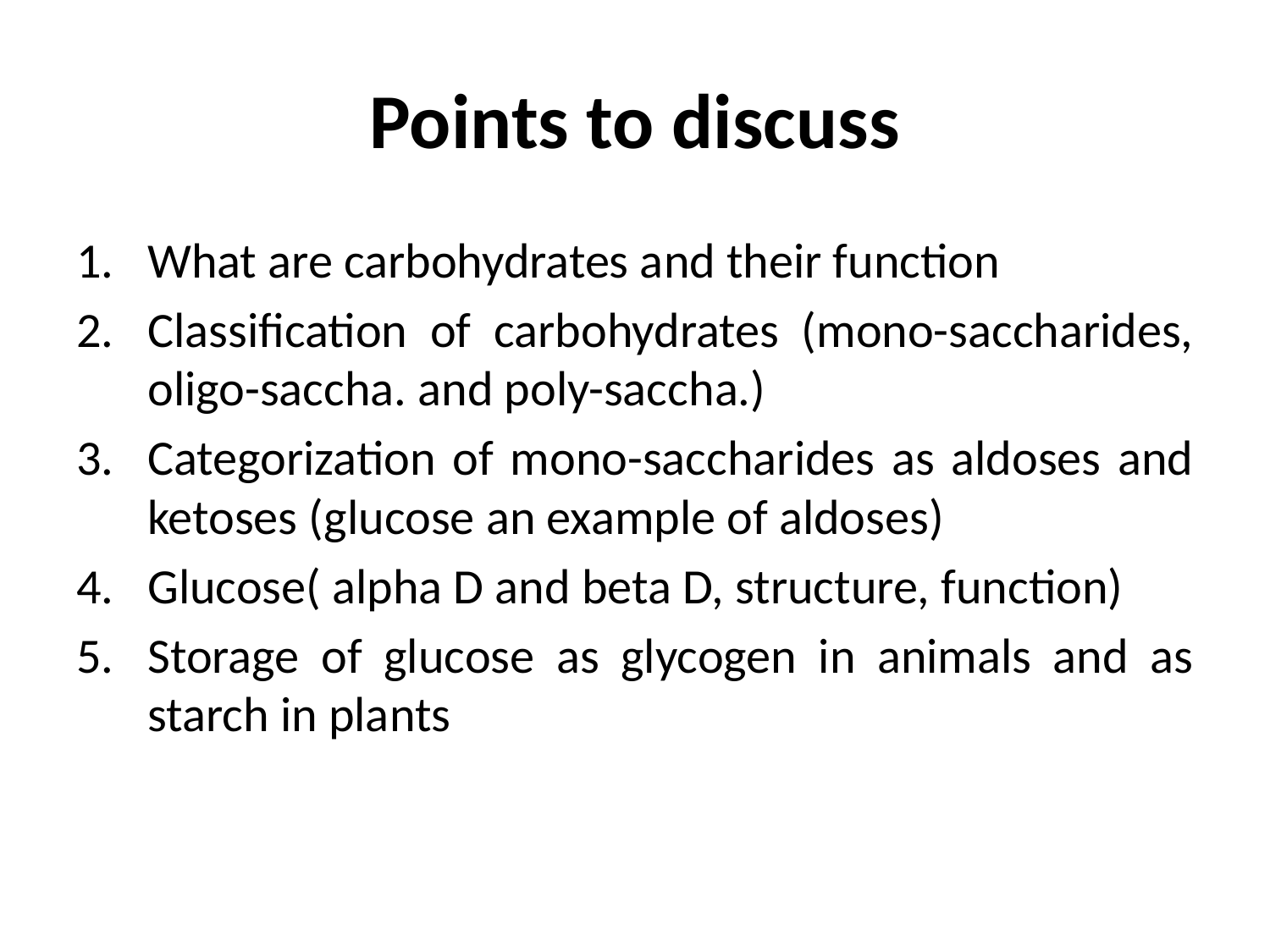

# Points to discuss
What are carbohydrates and their function
Classification of carbohydrates (mono-saccharides, oligo-saccha. and poly-saccha.)
Categorization of mono-saccharides as aldoses and ketoses (glucose an example of aldoses)
Glucose( alpha D and beta D, structure, function)
Storage of glucose as glycogen in animals and as starch in plants